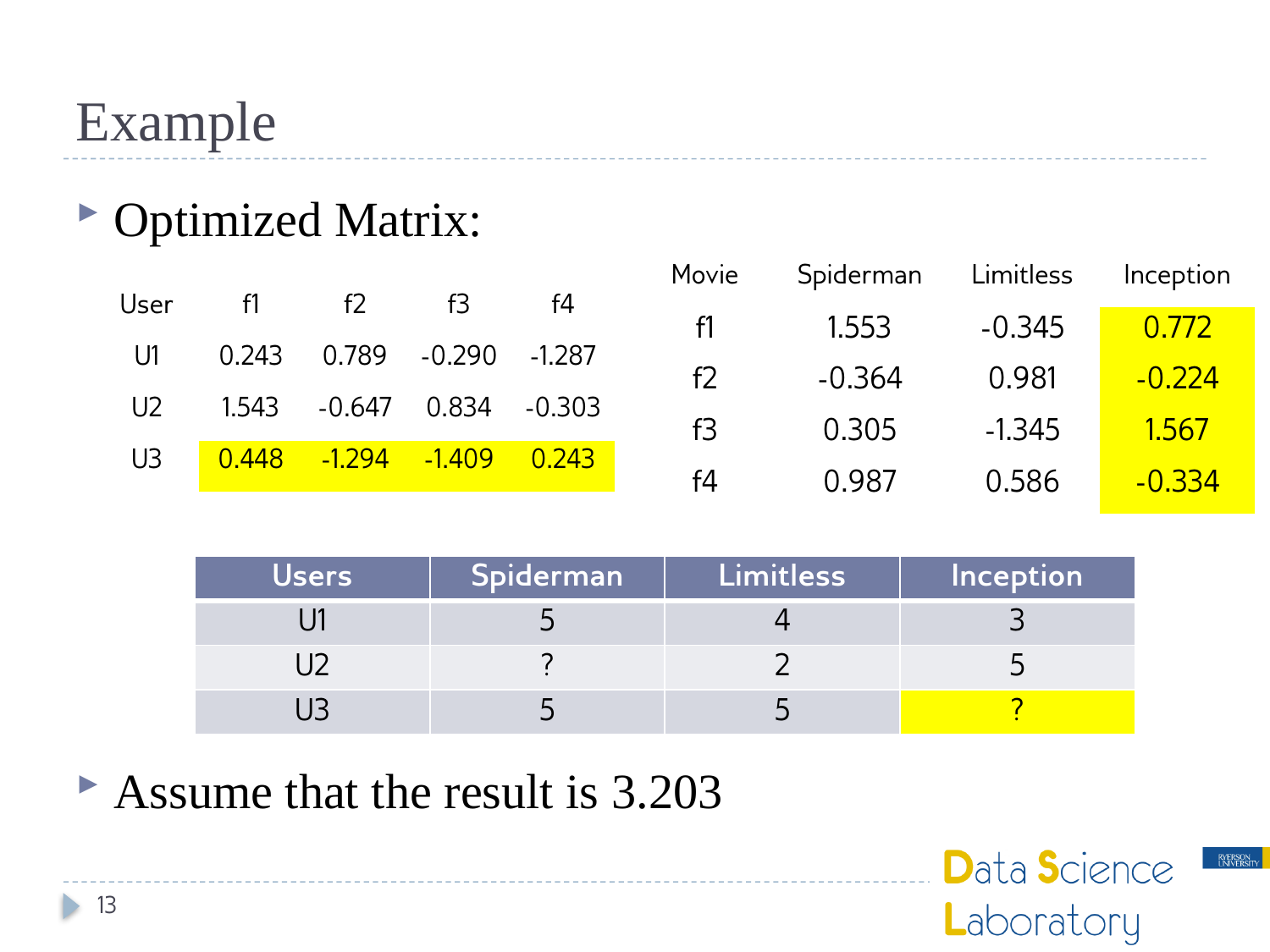

# Example
Optimized Matrix:

Assume that the result is 3.203

| Movie | Spiderman | Limitless | Inception |
| --- | --- | --- | --- |
| f1 | 1.553 | -0.345 | 0.772 |
| f2 | -0.364 | 0.981 | -0.224 |
| f3 | 0.305 | -1.345 | 1.567 |
| f4 | 0.987 | 0.586 | -0.334 |
| User | f1 | f2 | f3 | f4 |
| --- | --- | --- | --- | --- |
| U1 | 0.243 | 0.789 | -0.290 | -1.287 |
| U2 | 1.543 | -0.647 | 0.834 | -0.303 |
| U3 | 0.448 | -1.294 | -1.409 | 0.243 |
| Users | Spiderman | Limitless | Inception |
| --- | --- | --- | --- |
| U1 | 5 | 4 | 3 |
| U2 | ? | 2 | 5 |
| U3 | 5 | 5 | ? |
13